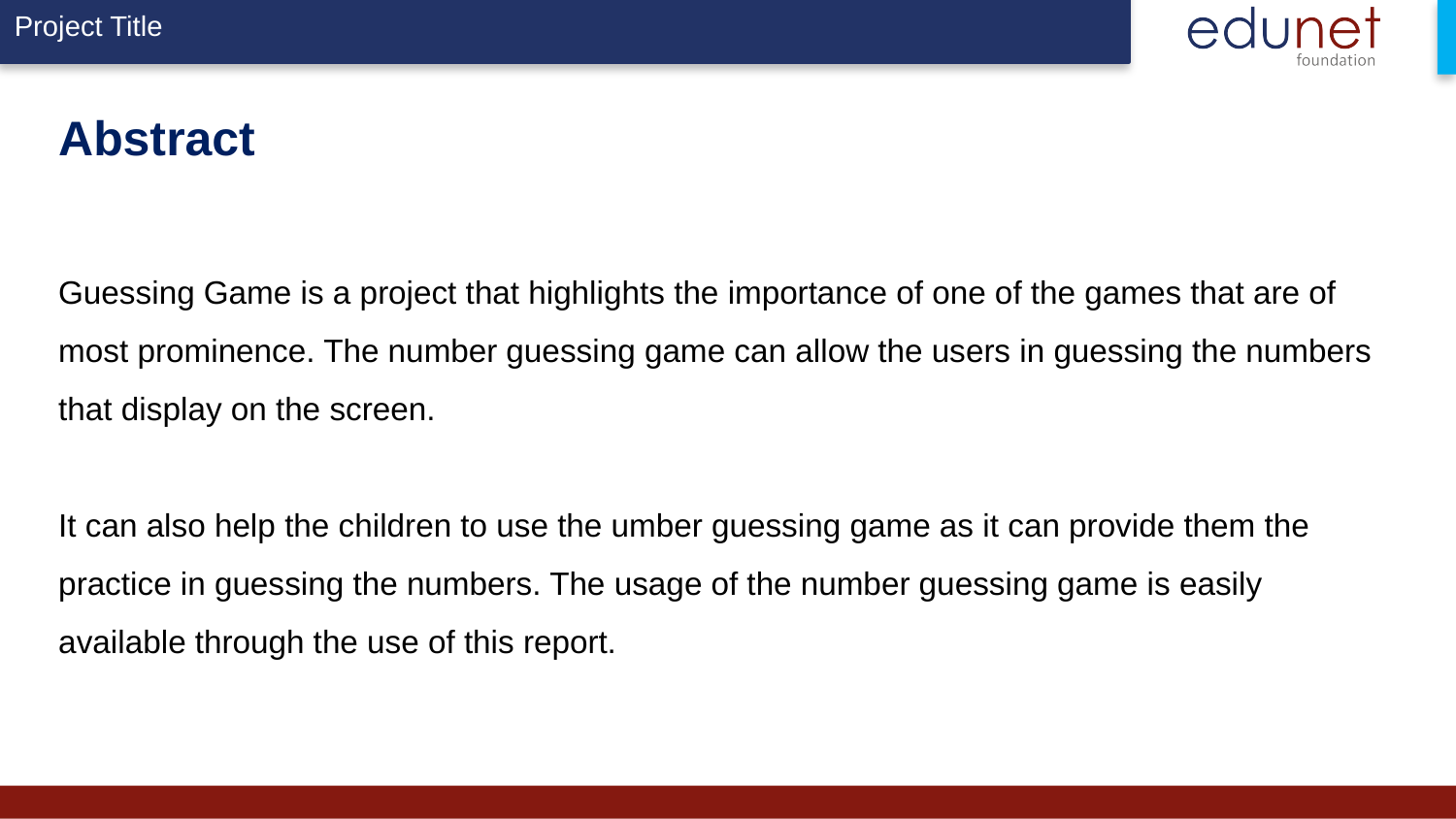

# Abstract Guessing Game is a project that highlights the importance of one of the games that are of most prominence. The number guessing game can allow the users in guessing the numbers that display on the screen. It can also help the children to use the umber guessing game as it can provide them the practice in guessing the numbers. The usage of the number guessing game is easily available through the use of this report.